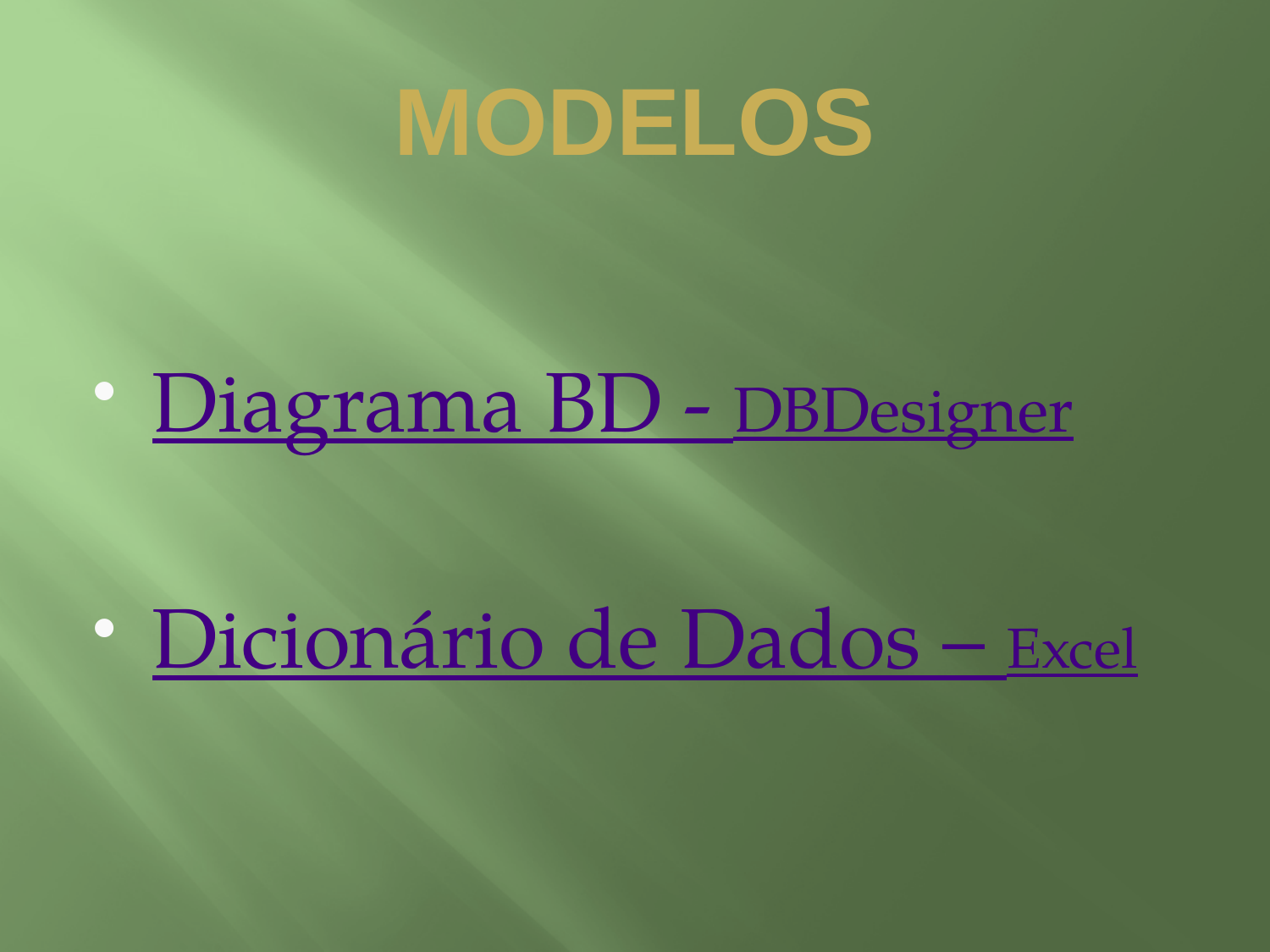

# Modelos

Diagrama BD - DBDesigner

Dicionário de Dados – Excel